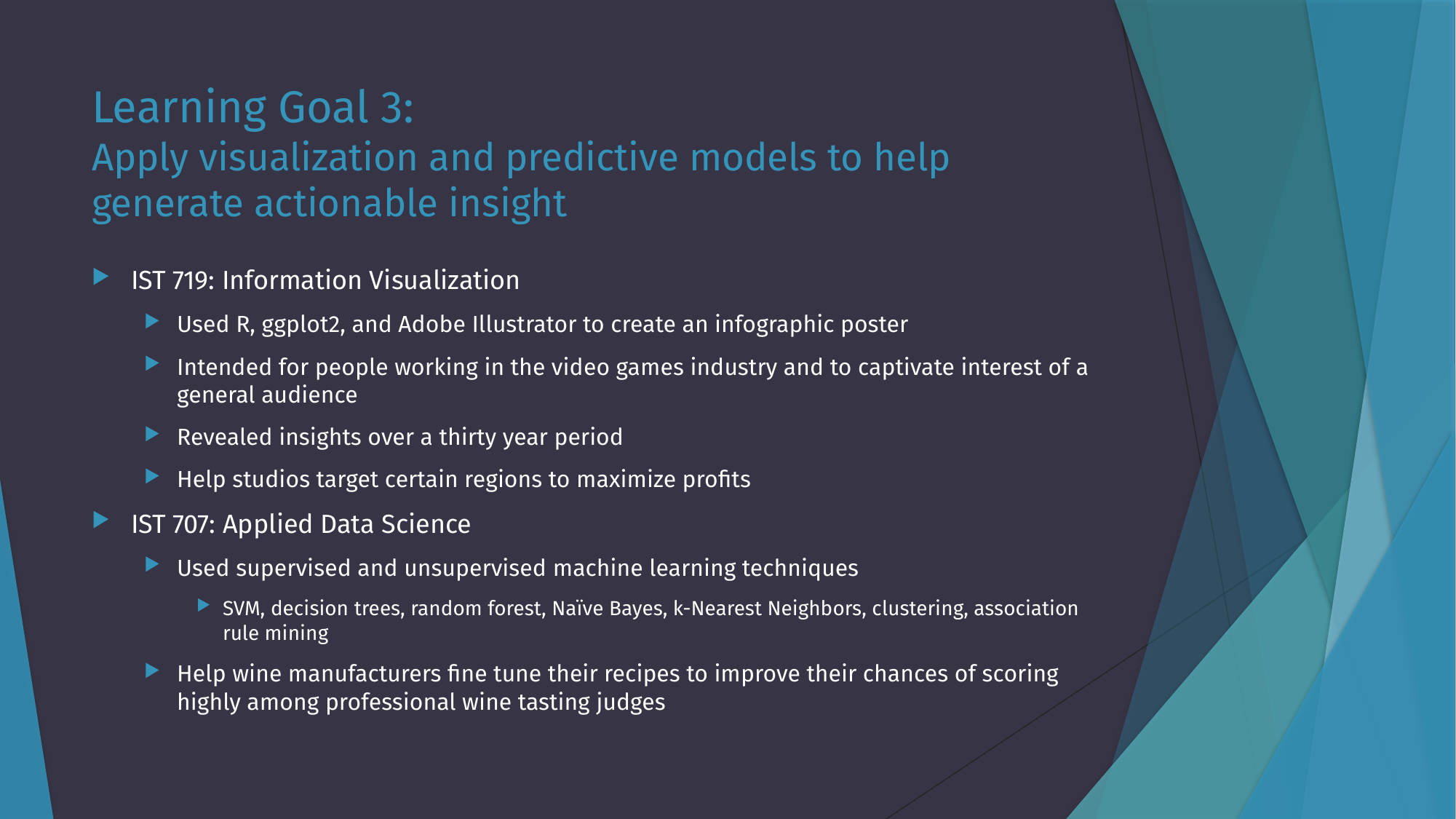

# Learning Goal 3: Apply visualization and predictive models to help generate actionable insight
IST 719: Information Visualization
Used R, ggplot2, and Adobe Illustrator to create an infographic poster
Intended for people working in the video games industry and to captivate interest of a general audience
Revealed insights over a thirty year period
Help studios target certain regions to maximize profits
IST 707: Applied Data Science
Used supervised and unsupervised machine learning techniques
SVM, decision trees, random forest, Naïve Bayes, k-Nearest Neighbors, clustering, association rule mining
Help wine manufacturers fine tune their recipes to improve their chances of scoring highly among professional wine tasting judges